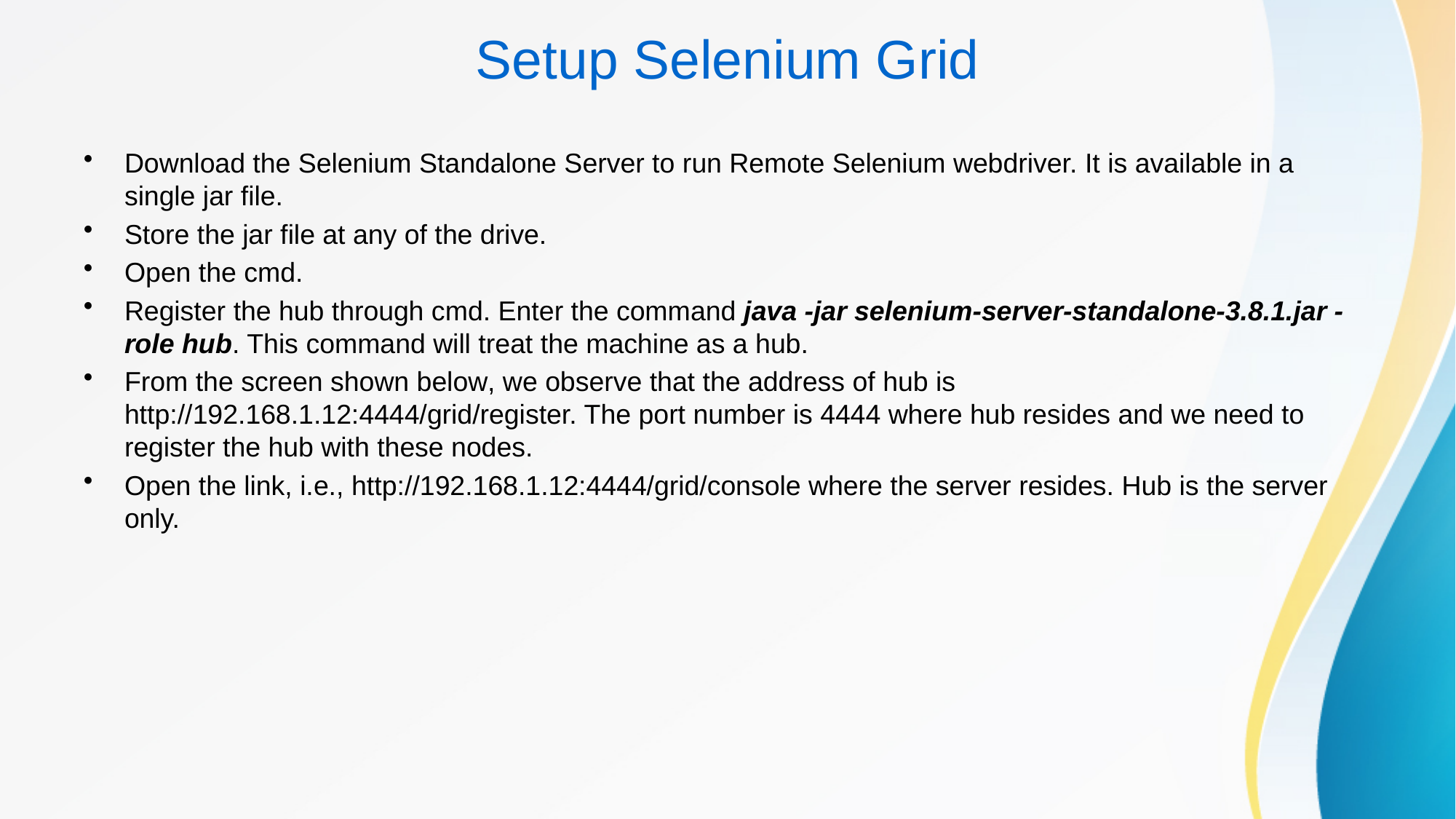

# Setup Selenium Grid
Download the Selenium Standalone Server to run Remote Selenium webdriver. It is available in a single jar file.
Store the jar file at any of the drive.
Open the cmd.
Register the hub through cmd. Enter the command java -jar selenium-server-standalone-3.8.1.jar -role hub. This command will treat the machine as a hub.
From the screen shown below, we observe that the address of hub is http://192.168.1.12:4444/grid/register. The port number is 4444 where hub resides and we need to register the hub with these nodes.
Open the link, i.e., http://192.168.1.12:4444/grid/console where the server resides. Hub is the server only.